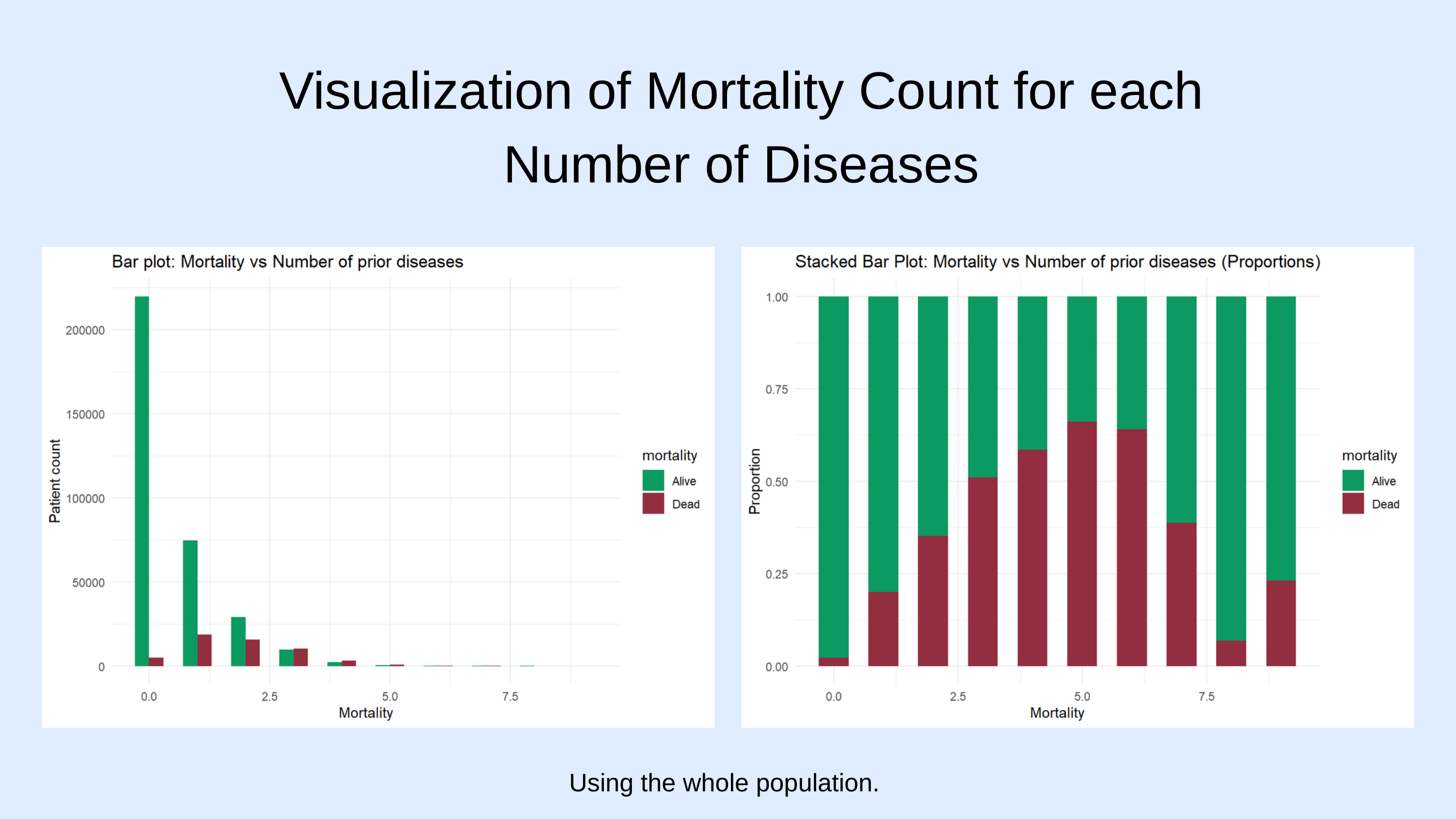

Visualization of Mortality Count for each Number of Diseases

Using the whole population.